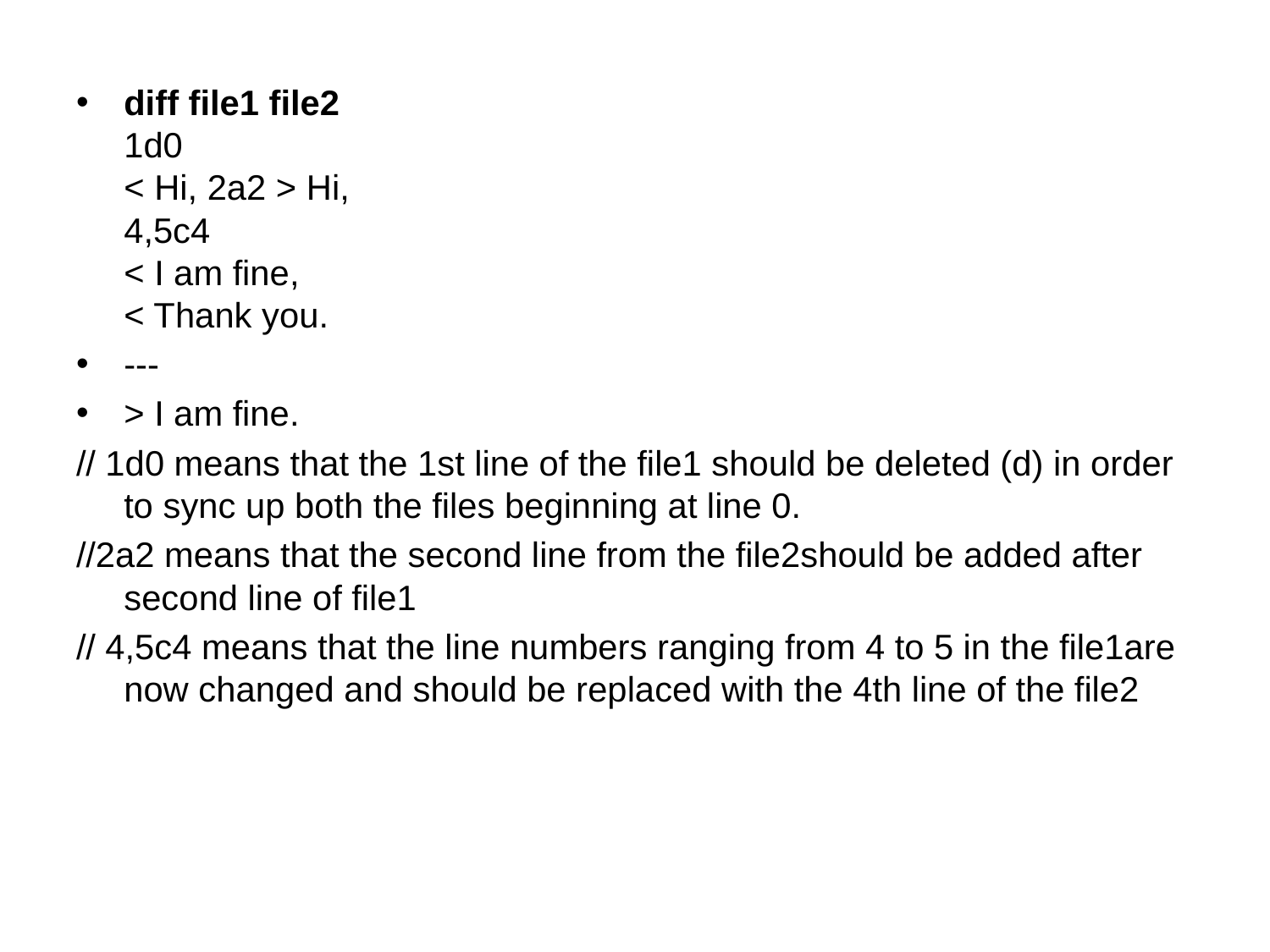

diff file1 file2
1d0
< Hi, 2a2 > Hi,
4,5c4
< I am fine,
< Thank you.
---
> I am fine.
// 1d0 means that the 1st line of the file1 should be deleted (d) in order to sync up both the files beginning at line 0.
//2a2 means that the second line from the file2should be added after second line of file1
// 4,5c4 means that the line numbers ranging from 4 to 5 in the file1are now changed and should be replaced with the 4th line of the file2